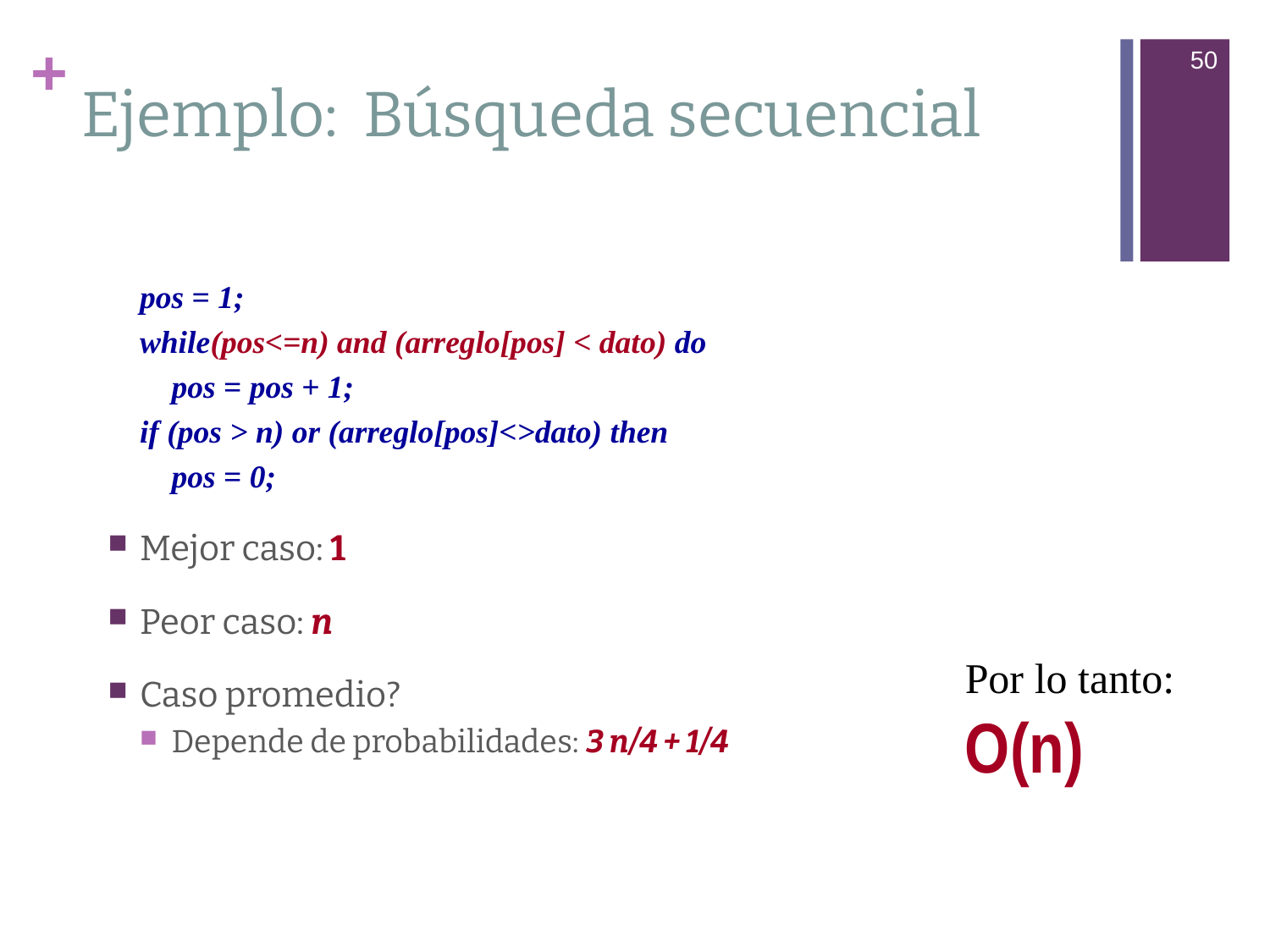

50
# Ejemplo:  Búsqueda secuencial
pos = 1;
while(pos<=n) and (arreglo[pos] < dato) do
  	pos = pos + 1;
if (pos > n) or (arreglo[pos]<>dato) then
	pos = 0;
Mejor caso: 1
Peor caso: n
Caso promedio?
Depende de probabilidades: 3 n/4 + 1/4
Por lo tanto:
O(n)